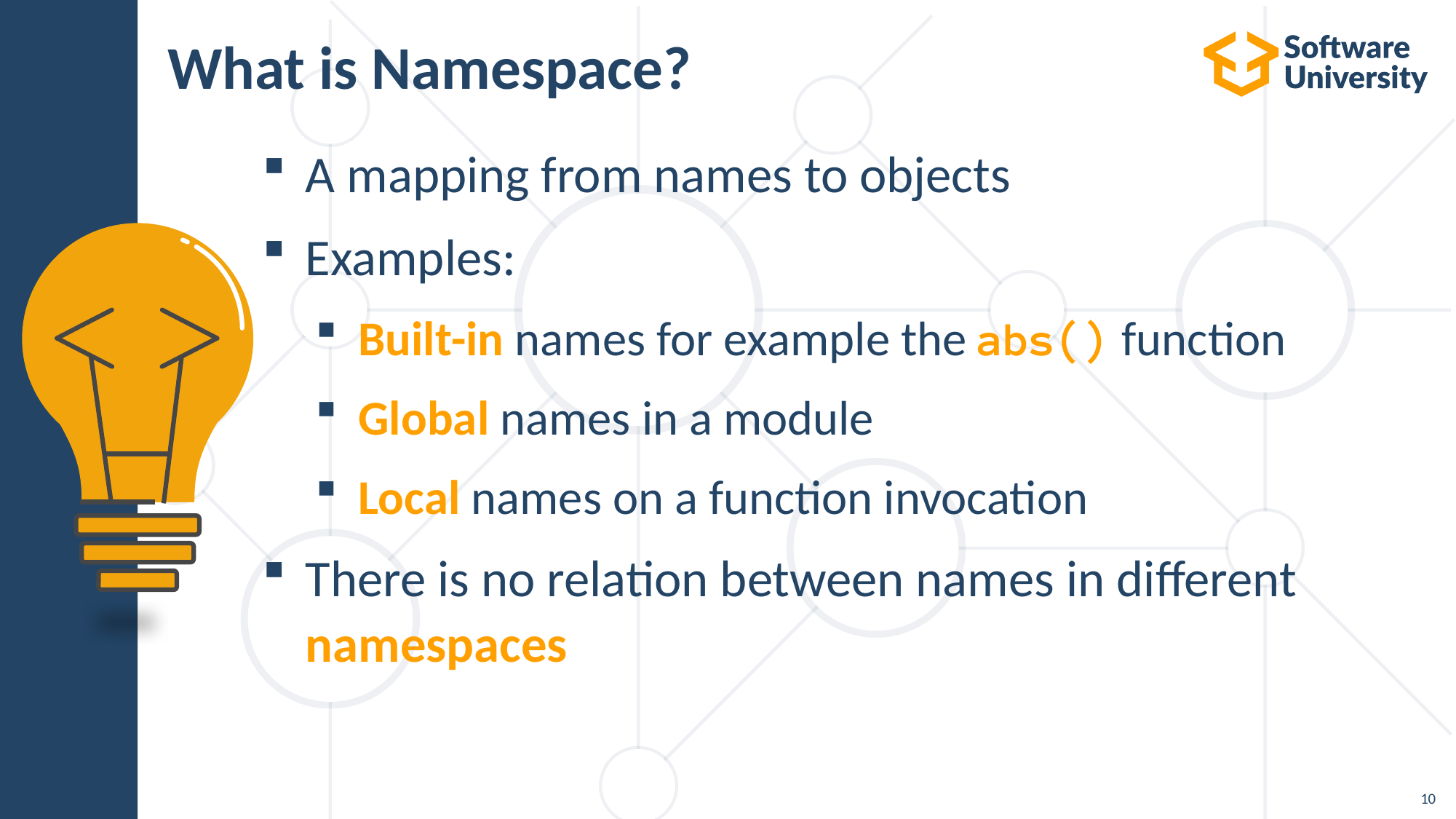

# What is Namespace?
A mapping from names to objects
Examples:
Built-in names for example the abs() function
Global names in a module
Local names on a function invocation
There is no relation between names in different namespaces
10